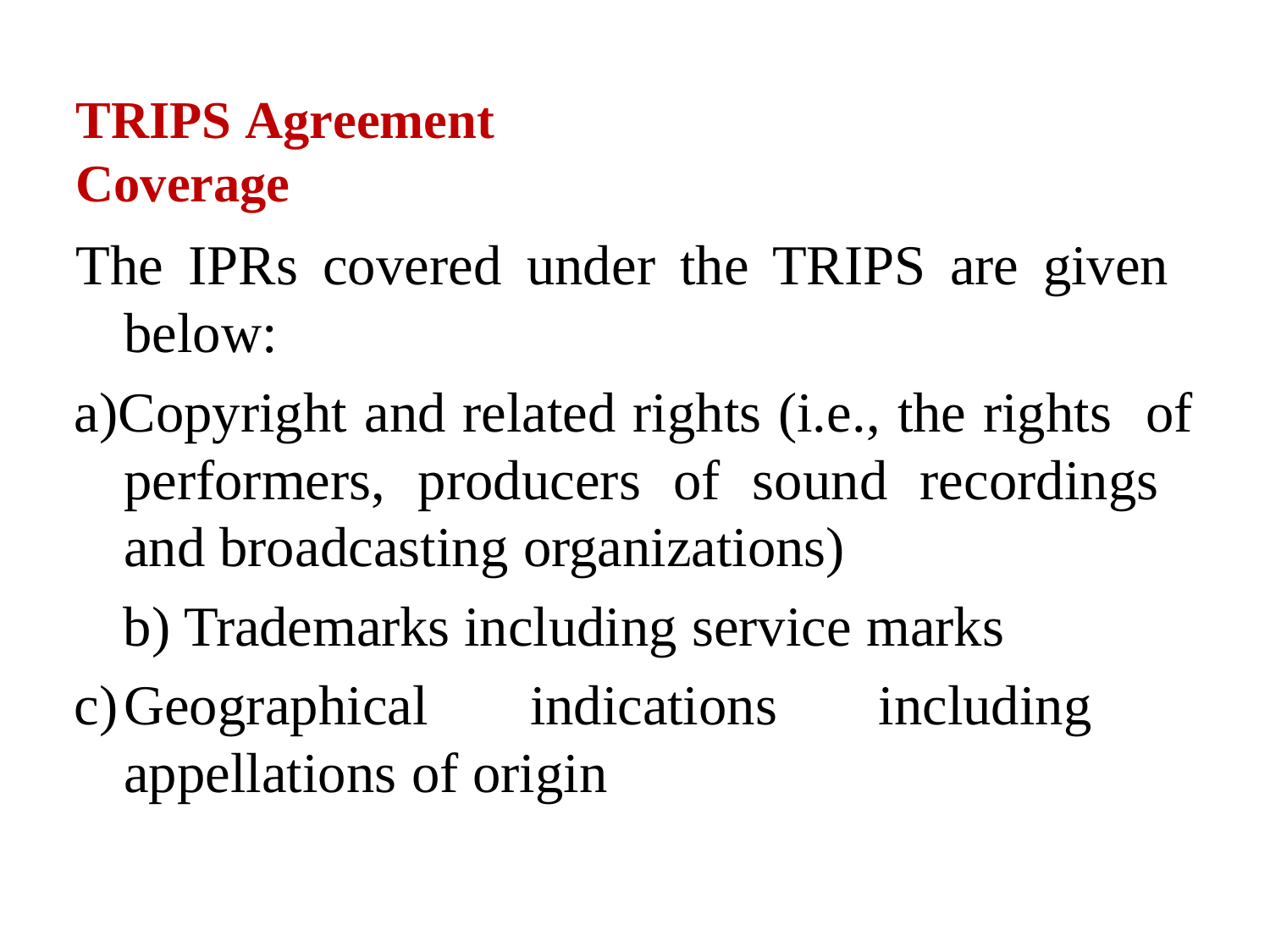

# TRIPS Agreement Coverage
The IPRs covered under the TRIPS are given  below:
Copyright and related rights (i.e., the rights  of performers, producers of sound recordings  and broadcasting organizations)
Trademarks including service marks
Geographical indications including  appellations of origin